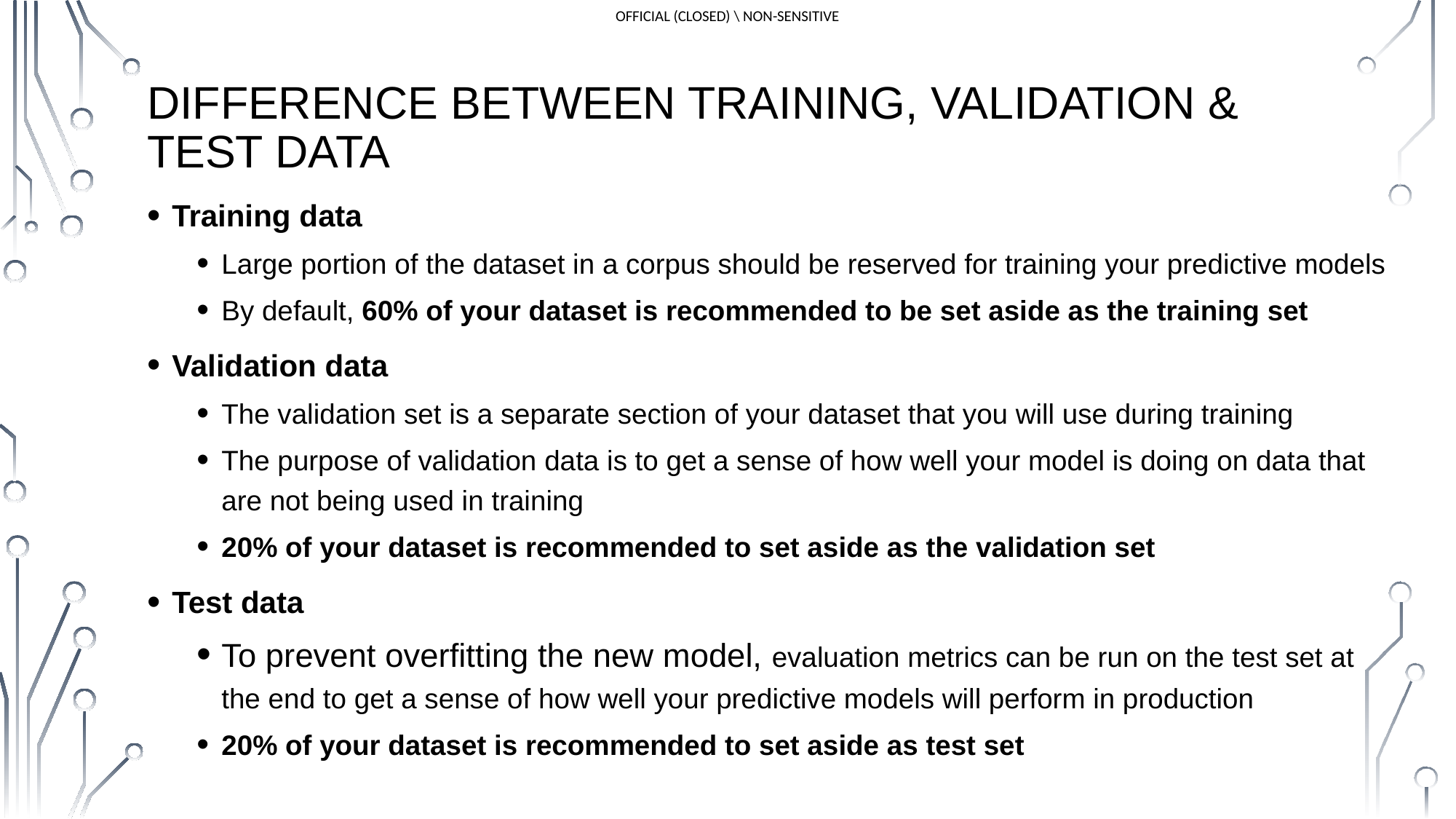

# Difference between training, Validation & test Data
Training data
Large portion of the dataset in a corpus should be reserved for training your predictive models
By default, 60% of your dataset is recommended to be set aside as the training set
Validation data
The validation set is a separate section of your dataset that you will use during training
The purpose of validation data is to get a sense of how well your model is doing on data that are not being used in training
20% of your dataset is recommended to set aside as the validation set
Test data
To prevent overfitting the new model, evaluation metrics can be run on the test set at the end to get a sense of how well your predictive models will perform in production
20% of your dataset is recommended to set aside as test set